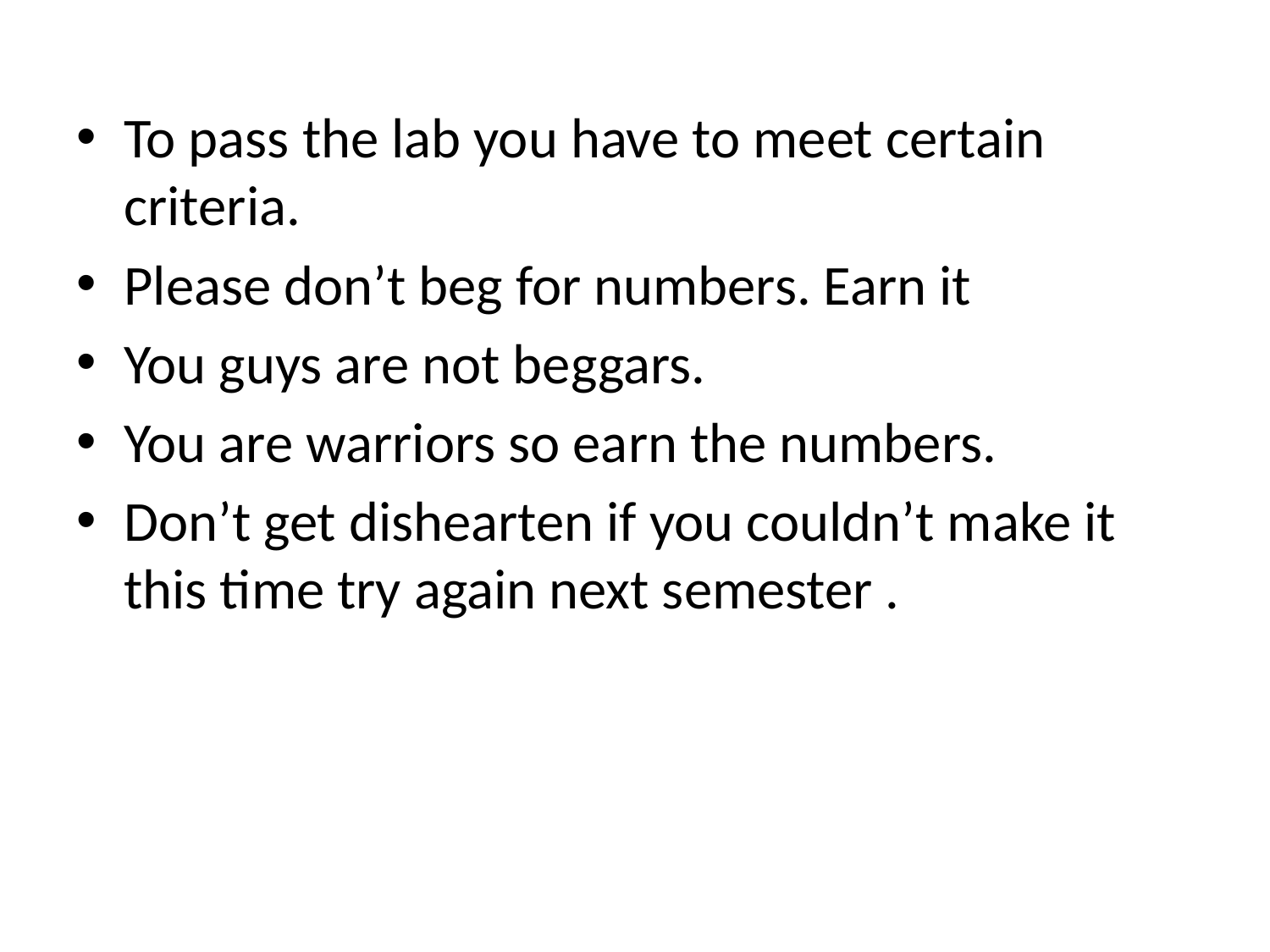

#
To pass the lab you have to meet certain criteria.
Please don’t beg for numbers. Earn it
You guys are not beggars.
You are warriors so earn the numbers.
Don’t get dishearten if you couldn’t make it this time try again next semester .